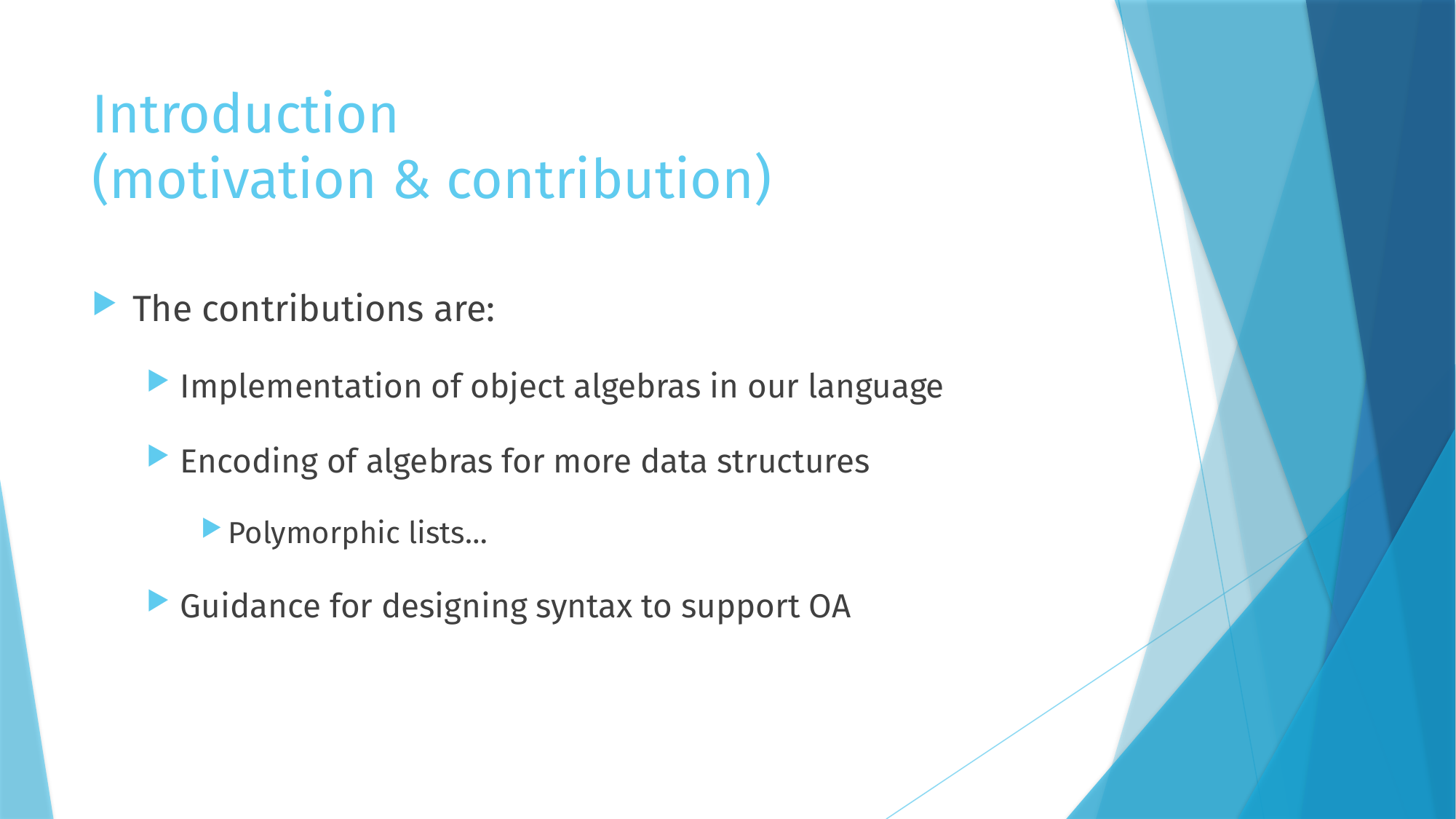

# Introduction (motivation & contribution)
The contributions are:
Implementation of object algebras in our language
Encoding of algebras for more data structures
Polymorphic lists…
Guidance for designing syntax to support OA